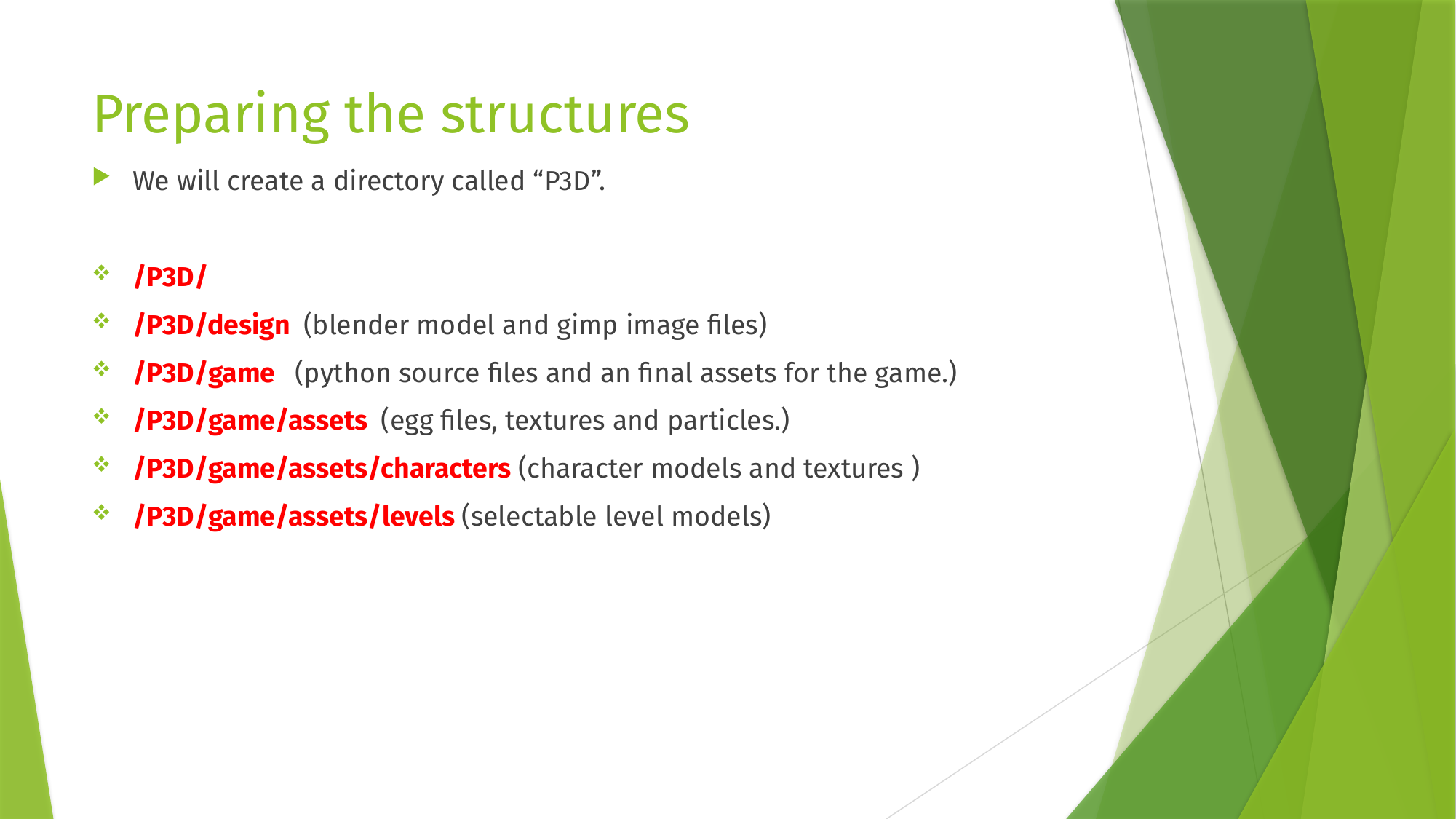

# Preparing the structures
We will create a directory called “P3D”.

/P3D/
/P3D/design  (blender model and gimp image files)
/P3D/game   (python source files and an final assets for the game.)
/P3D/game/assets  (egg files, textures and particles.)
/P3D/game/assets/characters (character models and textures )
/P3D/game/assets/levels (selectable level models)